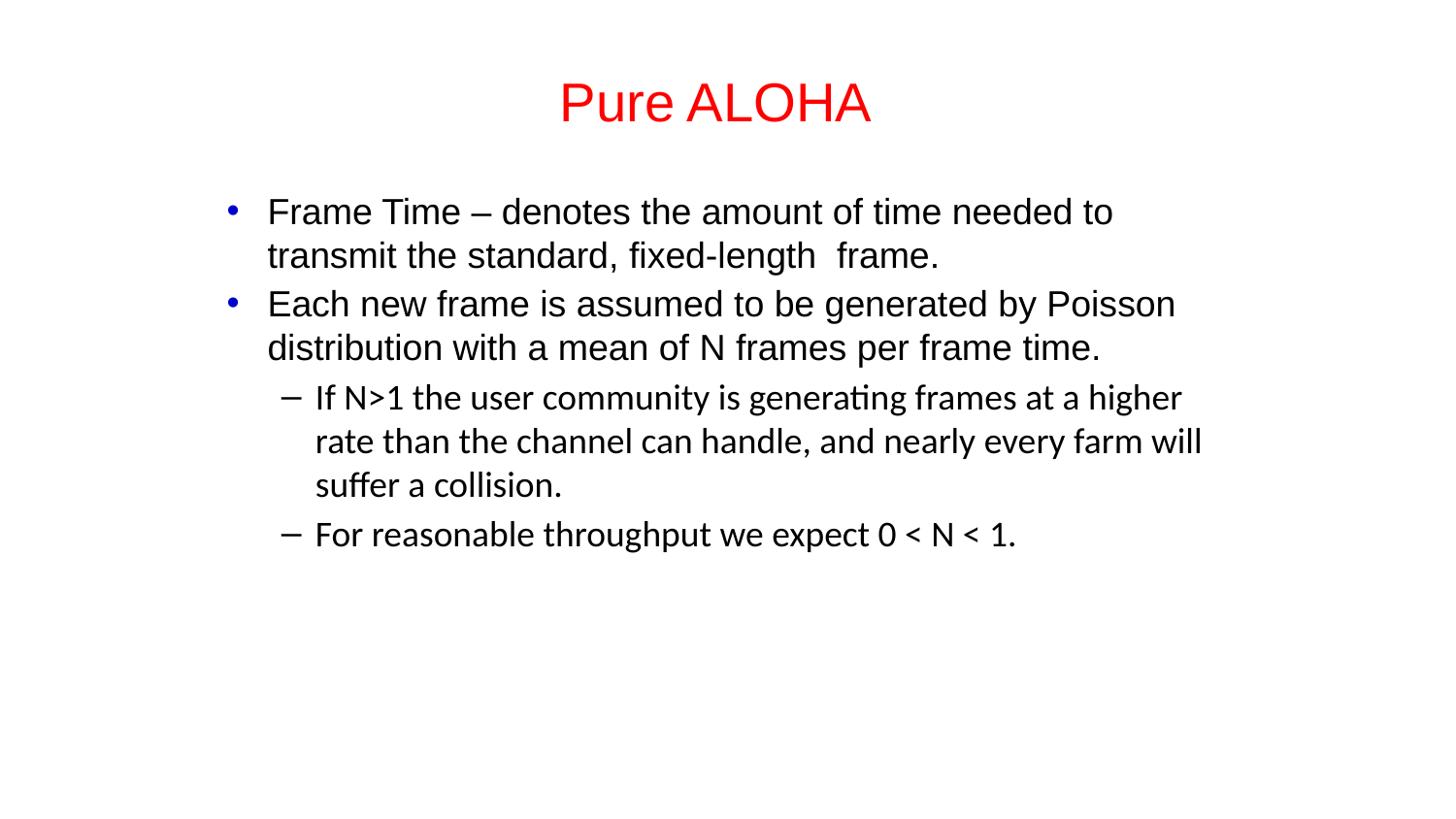

# Pure ALOHA
Frame Time – denotes the amount of time needed to transmit the standard, fixed-length  frame.
Each new frame is assumed to be generated by Poisson distribution with a mean of N frames per frame time.
If N>1 the user community is generating frames at a higher rate than the channel can handle, and nearly every farm will suffer a collision.
For reasonable throughput we expect 0 < N < 1.